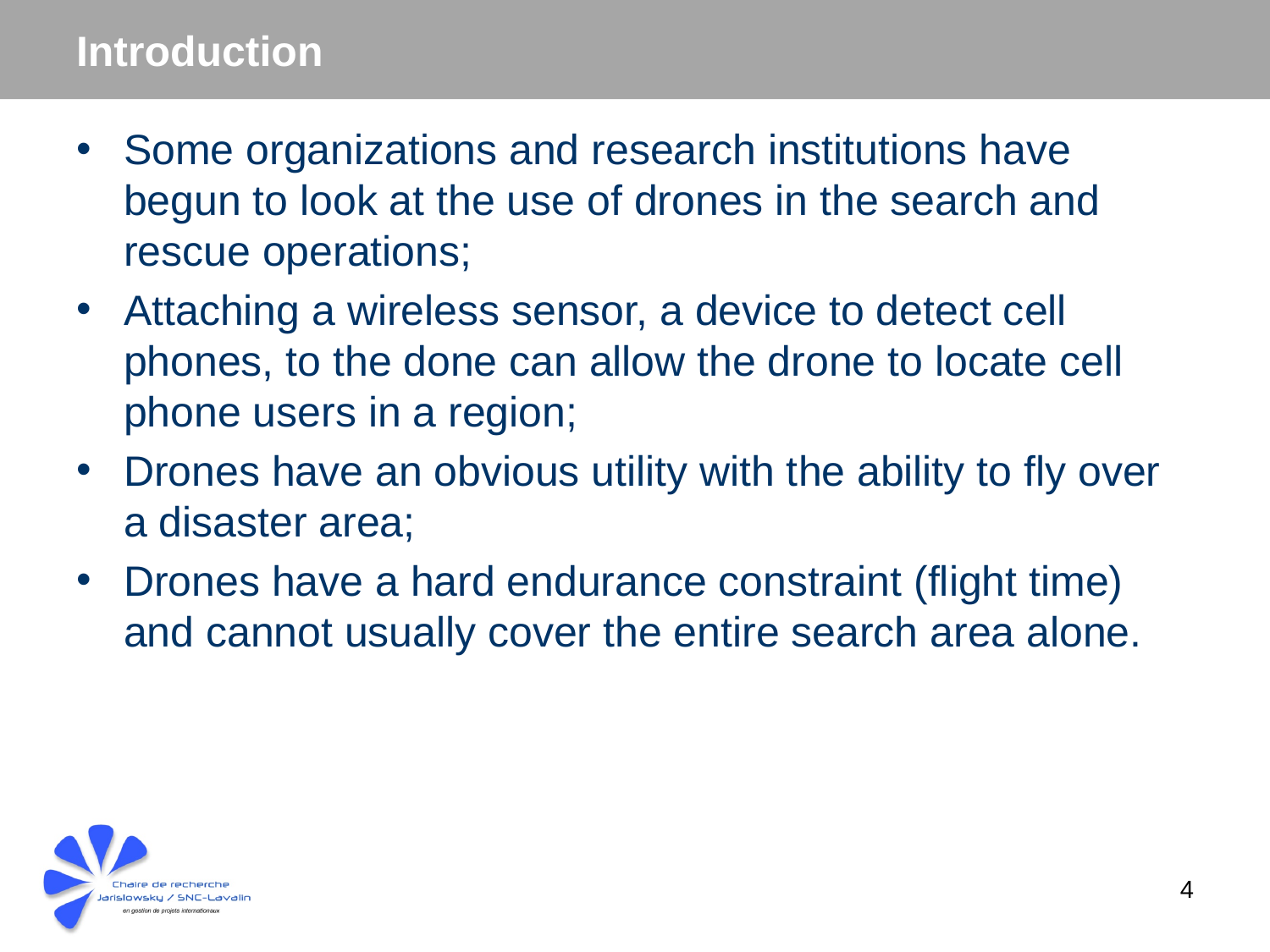

# Introduction
Some organizations and research institutions have begun to look at the use of drones in the search and rescue operations;
Attaching a wireless sensor, a device to detect cell phones, to the done can allow the drone to locate cell phone users in a region;
Drones have an obvious utility with the ability to fly over a disaster area;
Drones have a hard endurance constraint (flight time) and cannot usually cover the entire search area alone.
4